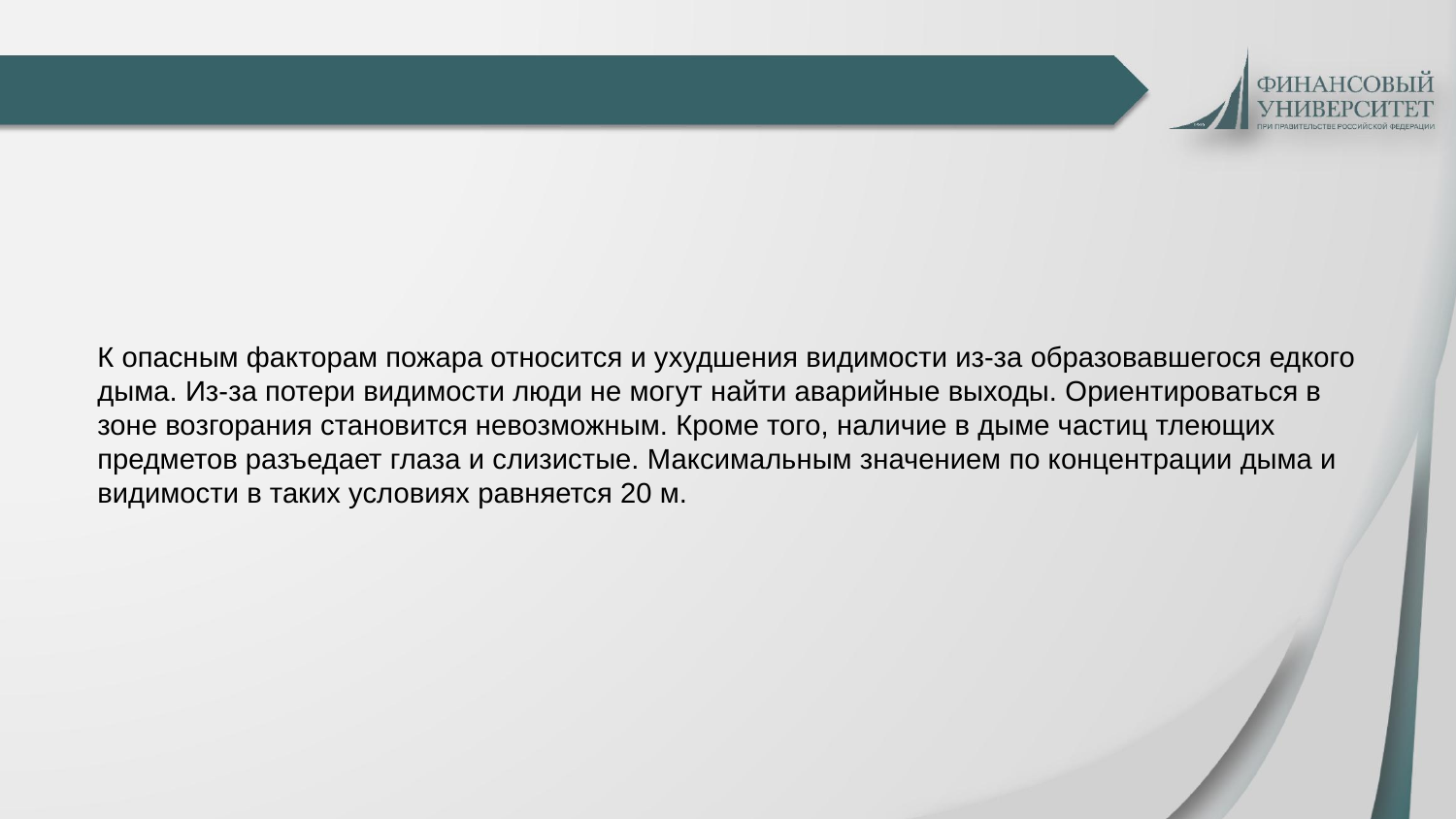

К опасным факторам пожара относится и ухудшения видимости из-за образовавшегося едкого дыма. Из-за потери видимости люди не могут найти аварийные выходы. Ориентироваться в зоне возгорания становится невозможным. Кроме того, наличие в дыме частиц тлеющих предметов разъедает глаза и слизистые. Максимальным значением по концентрации дыма и видимости в таких условиях равняется 20 м.